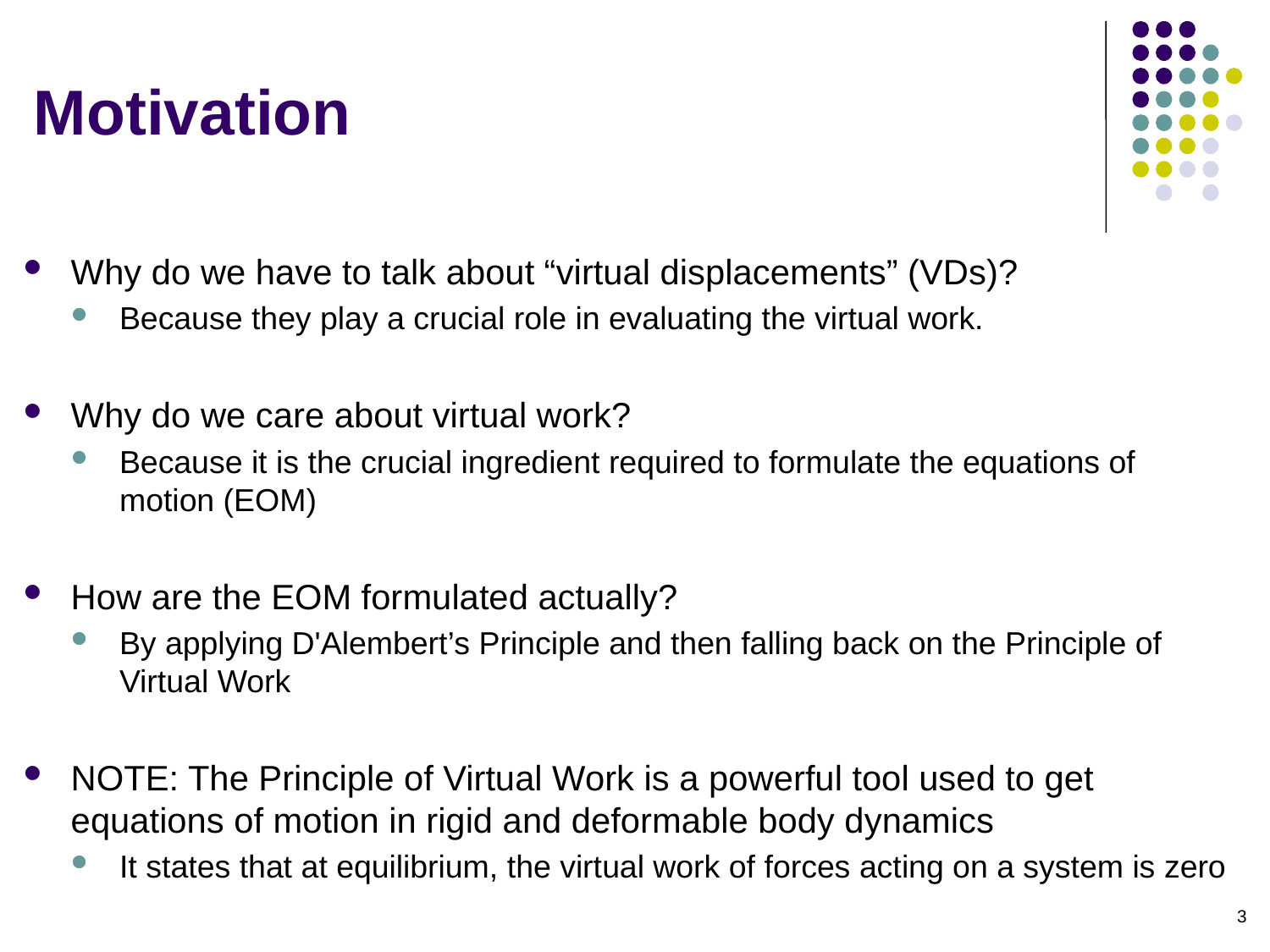

# Motivation
Why do we have to talk about “virtual displacements” (VDs)?
Because they play a crucial role in evaluating the virtual work.

Why do we care about virtual work?
Because it is the crucial ingredient required to formulate the equations of motion (EOM)

How are the EOM formulated actually?
By applying D'Alembert’s Principle and then falling back on the Principle of Virtual Work

NOTE: The Principle of Virtual Work is a powerful tool used to get equations of motion in rigid and deformable body dynamics
It states that at equilibrium, the virtual work of forces acting on a system is zero
3